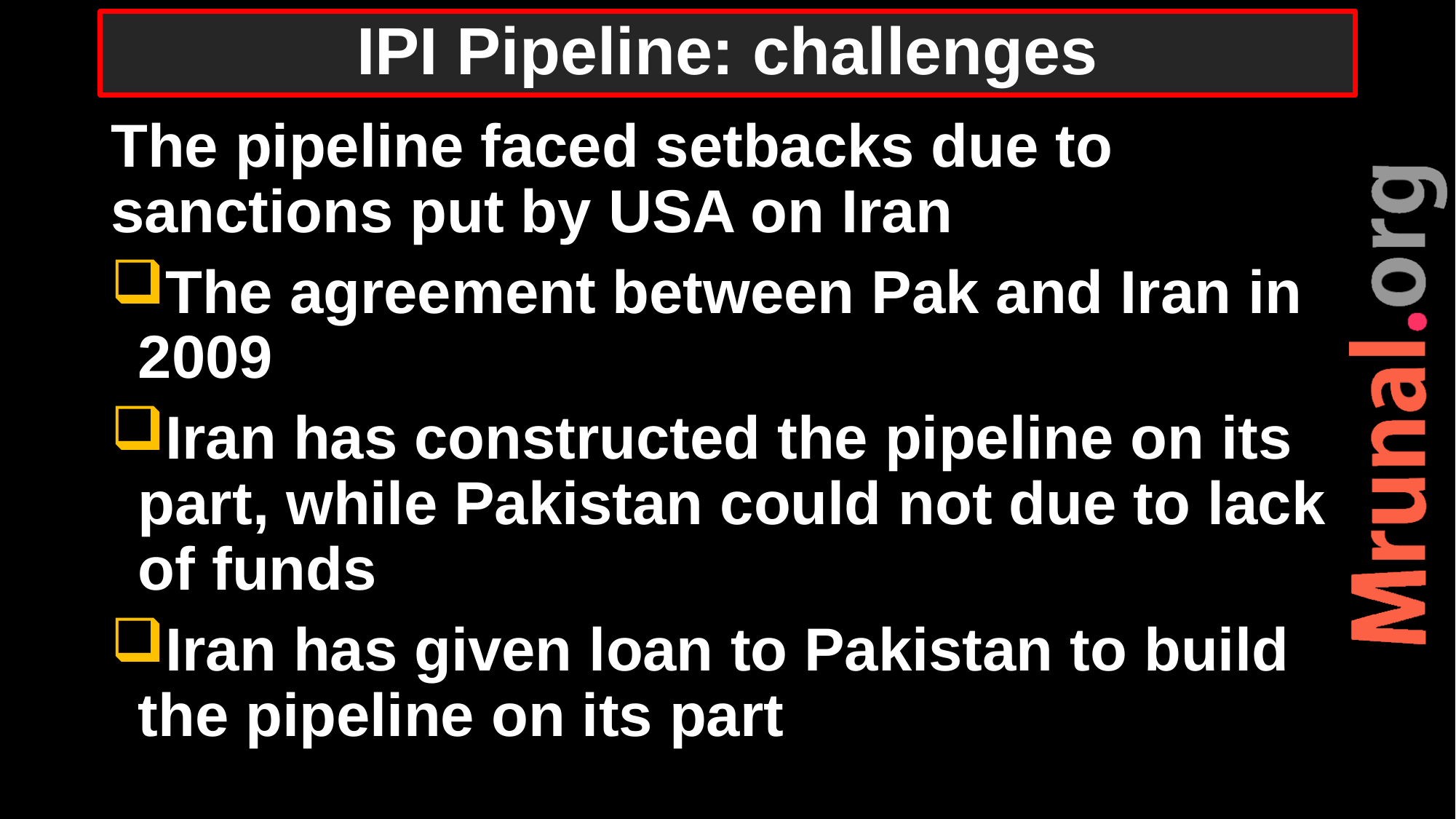

# IPI Pipeline: challenges
The pipeline faced setbacks due to sanctions put by USA on Iran
The agreement between Pak and Iran in 2009
Iran has constructed the pipeline on its part, while Pakistan could not due to lack of funds
Iran has given loan to Pakistan to build the pipeline on its part